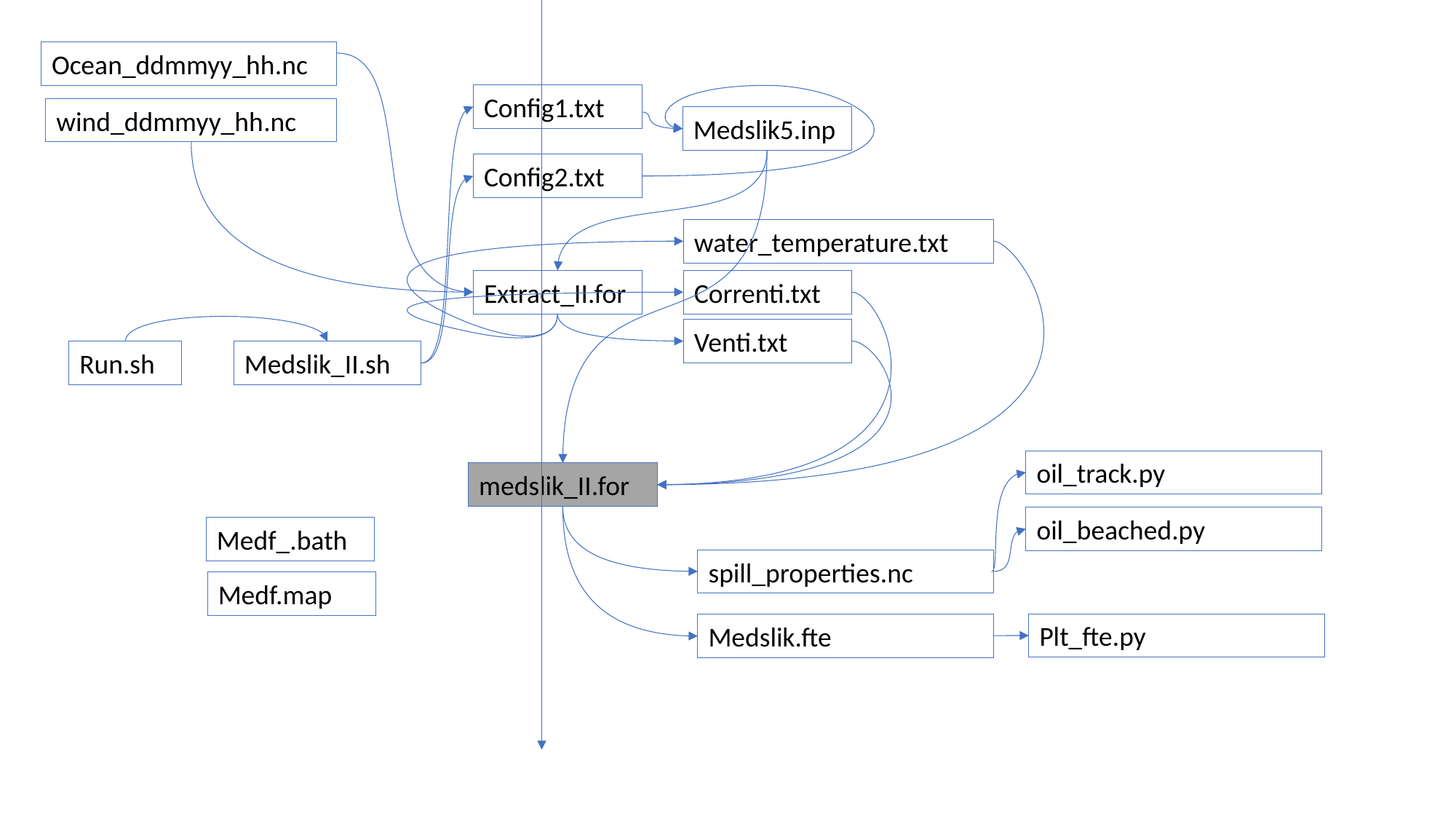

Ocean_ddmmyy_hh.nc
Config1.txt
wind_ddmmyy_hh.nc
Medslik5.inp
Config2.txt
water_temperature.txt
Extract_II.for
Correnti.txt
Venti.txt
Run.sh
Medslik_II.sh
oil_track.py
medslik_II.for
oil_beached.py
Medf_.bath
spill_properties.nc
Medf.map
Plt_fte.py
Medslik.fte